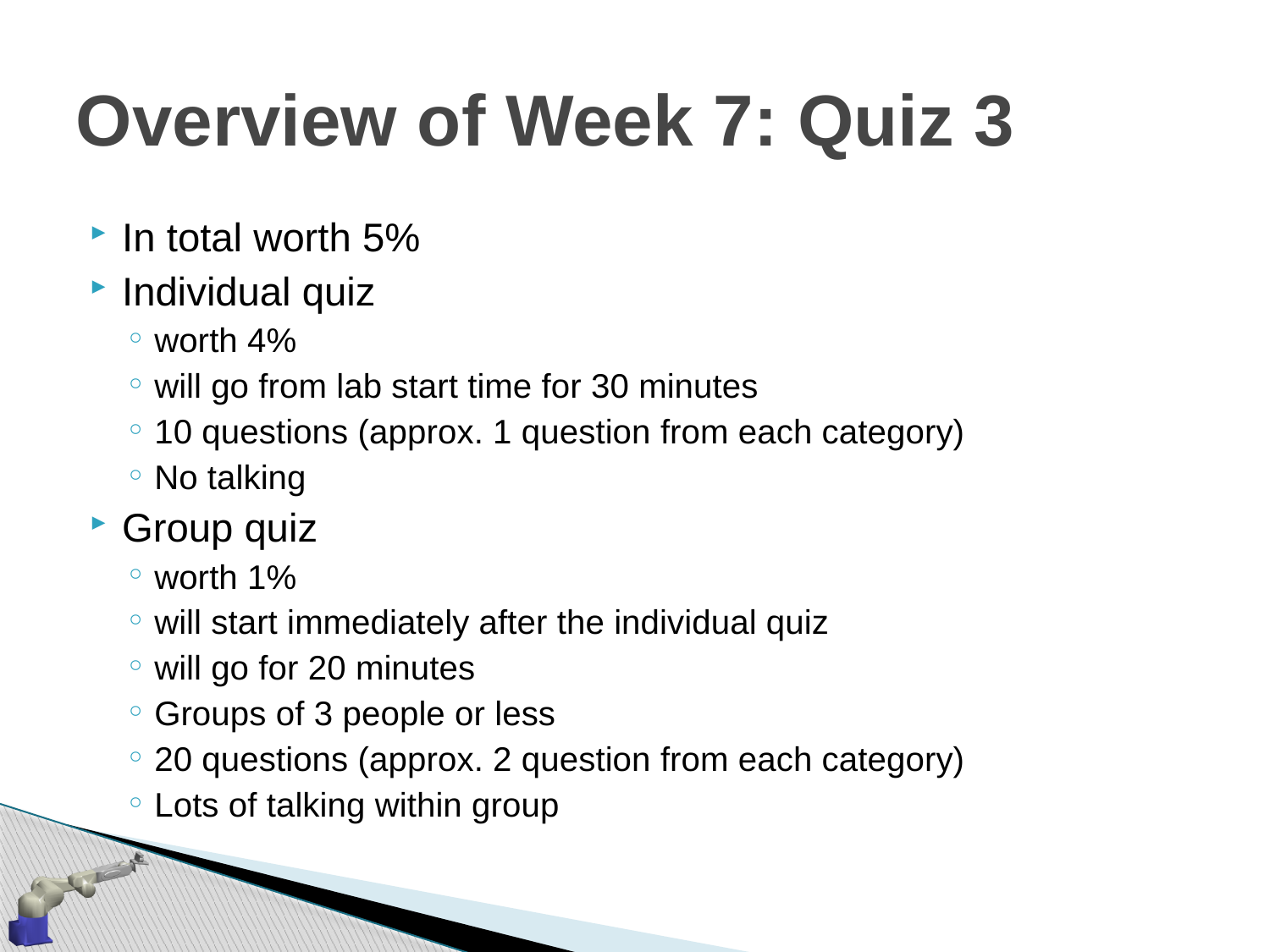

# Overview of Week 7: Quiz 3
In total worth 5%
Individual quiz
worth 4%
will go from lab start time for 30 minutes
10 questions (approx. 1 question from each category)
No talking
Group quiz
worth 1%
will start immediately after the individual quiz
will go for 20 minutes
Groups of 3 people or less
20 questions (approx. 2 question from each category)
Lots of talking within group